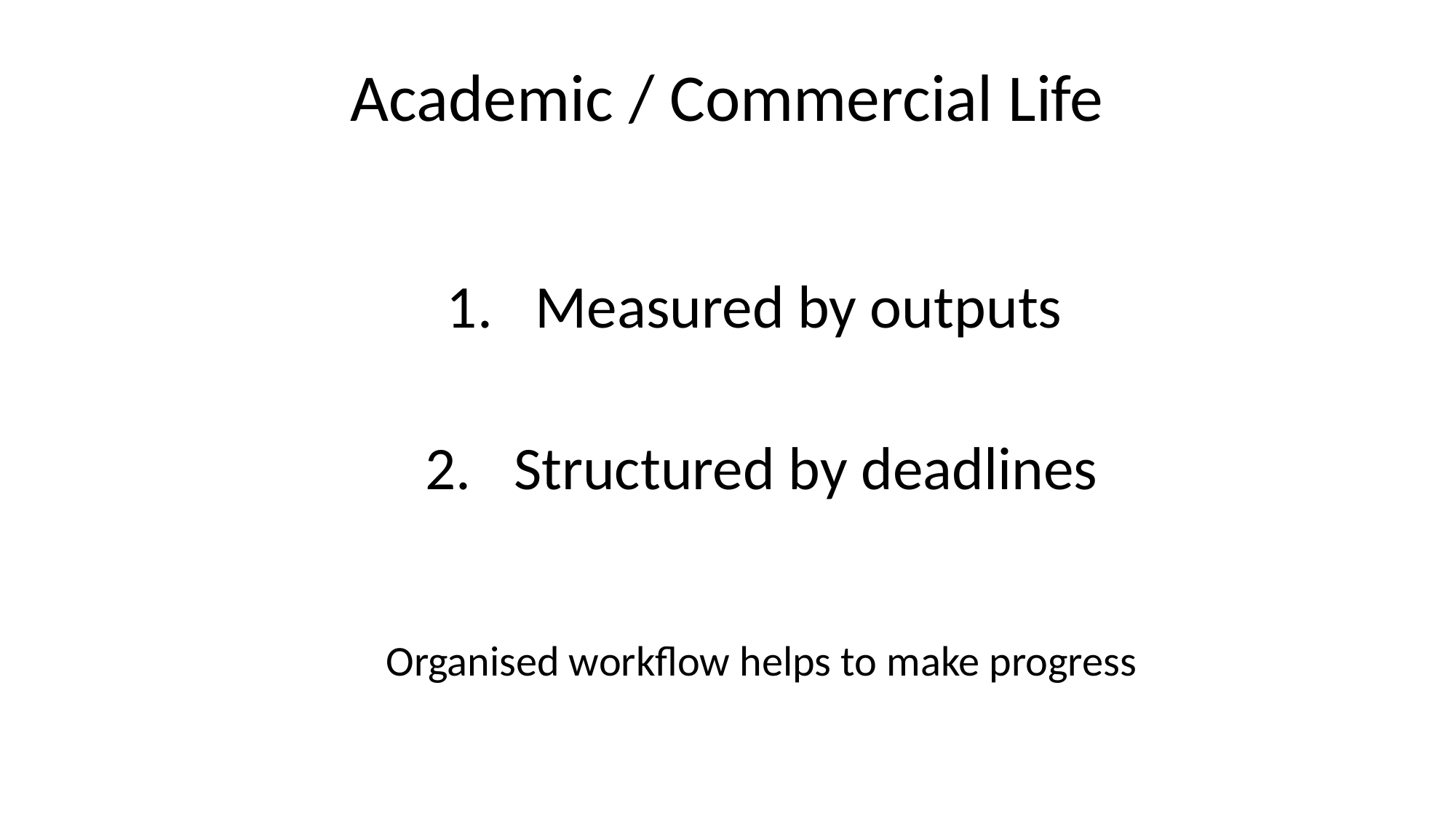

# Academic / Commercial Life
Measured by outputs

Structured by deadlines

Organised workflow helps to make progress